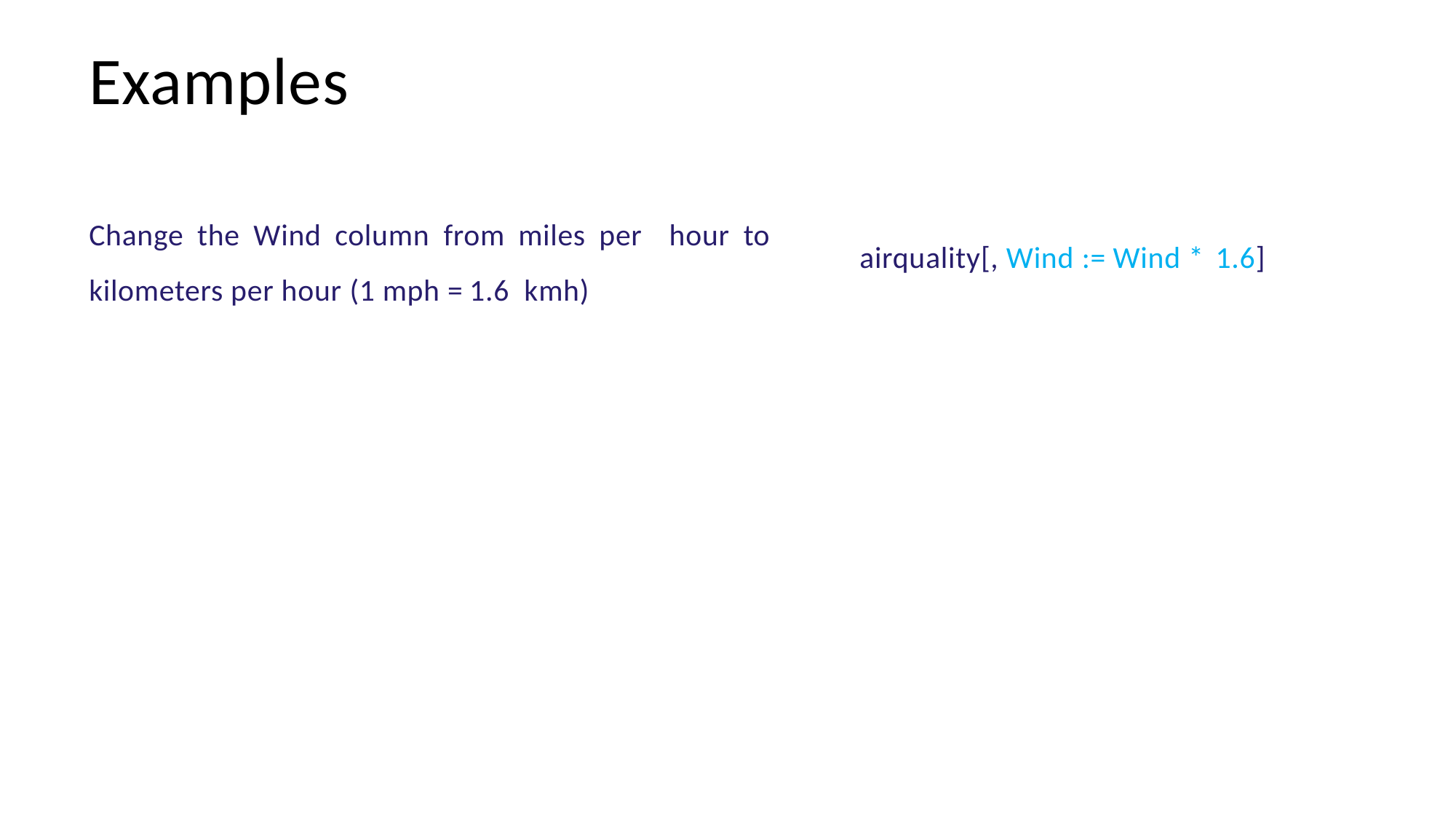

# Examples
Change the Wind column from miles per  hour to kilometers per hour (1 mph = 1.6  kmh)
airquality[, Wind := Wind * 1.6]